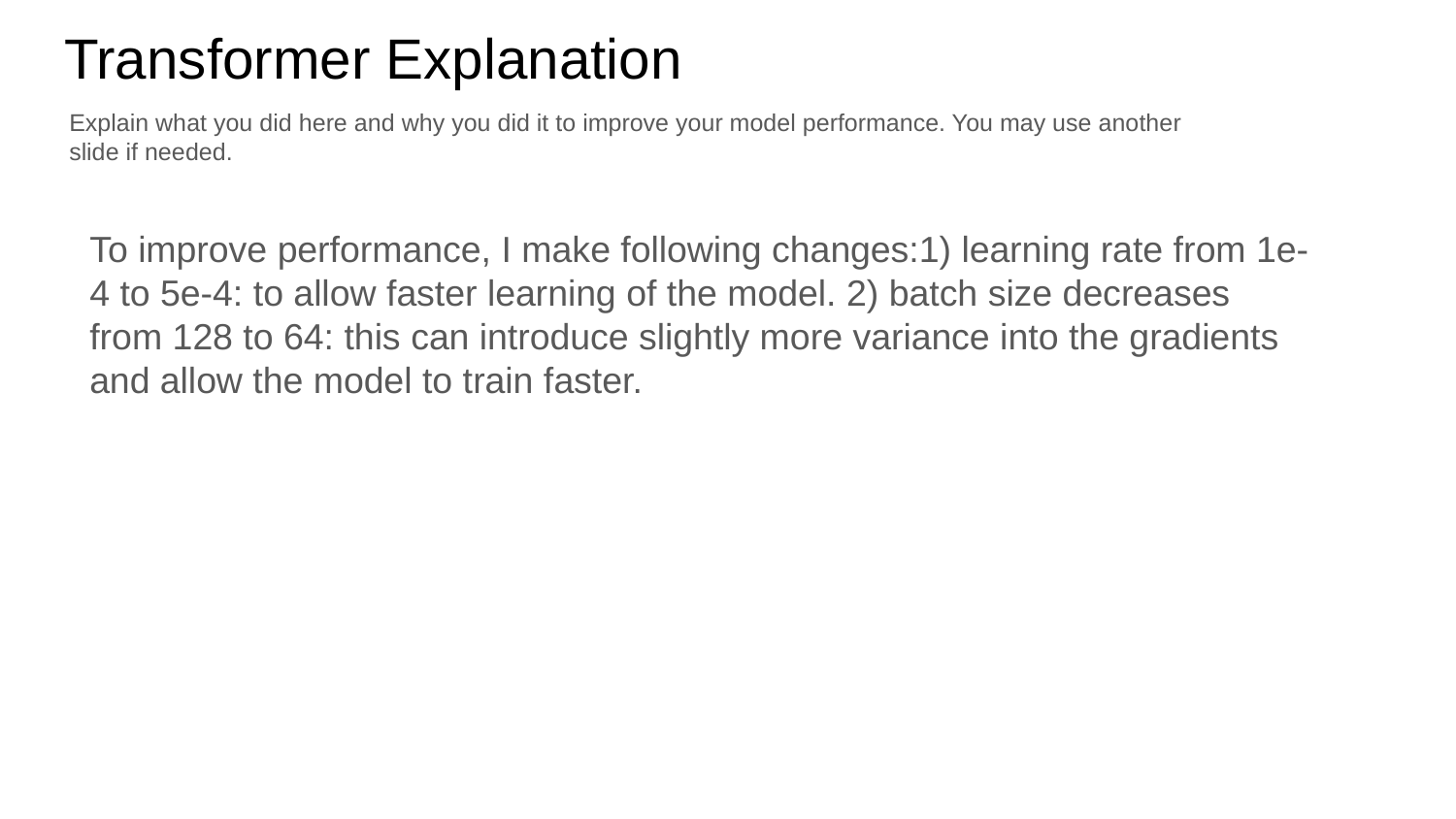

Transformer Explanation
Explain what you did here and why you did it to improve your model performance. You may use another slide if needed.

To improve performance, I make following changes:1) learning rate from 1e-4 to 5e-4: to allow faster learning of the model. 2) batch size decreases from 128 to 64: this can introduce slightly more variance into the gradients and allow the model to train faster.